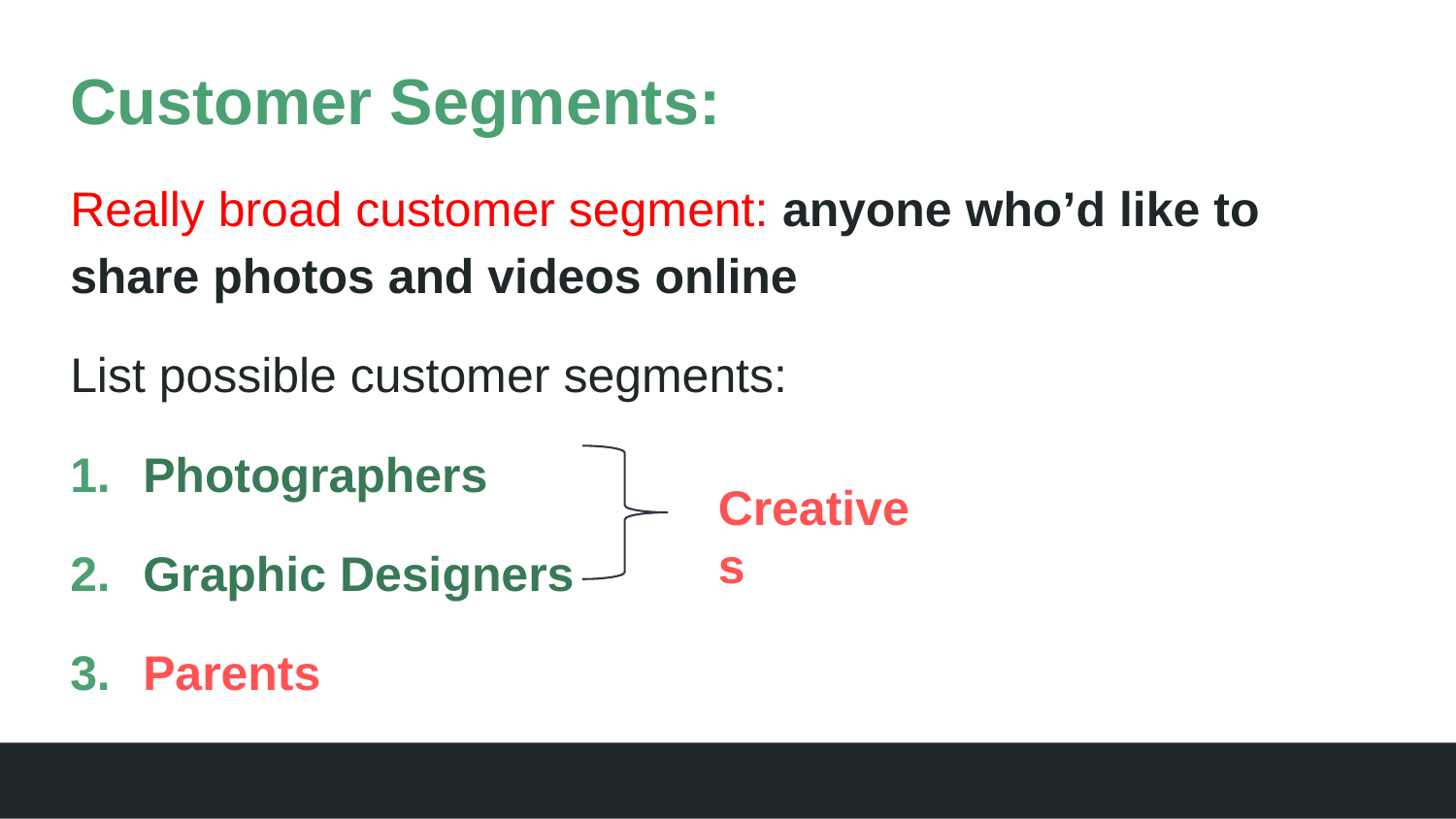

Customer Segments:
Really broad customer segment: anyone who’d like to share photos and videos online
List possible customer segments:
Photographers
Graphic Designers
Parents

Creatives